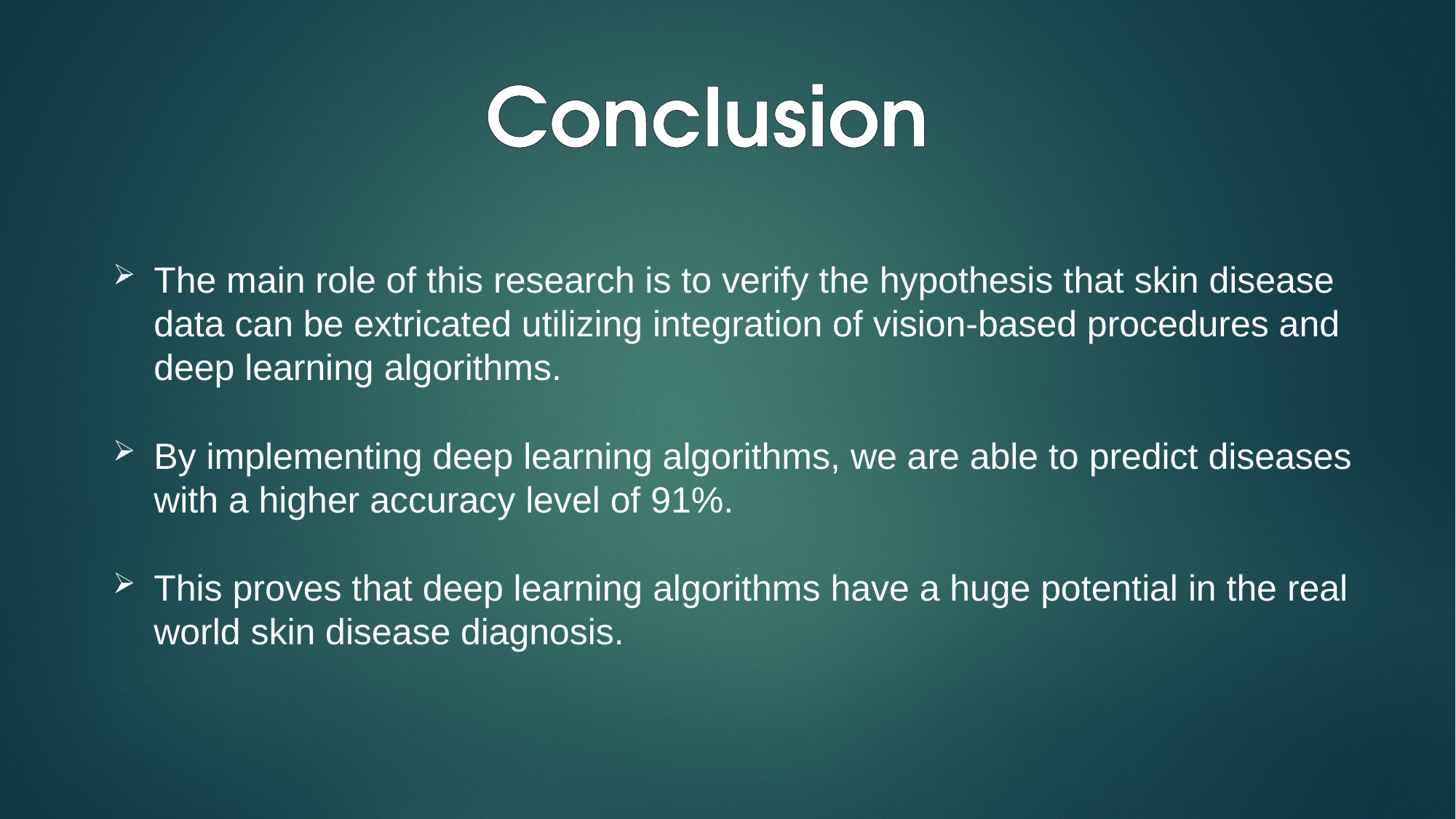

# Conclusion
The main role of this research is to verify the hypothesis that skin disease data can be extricated utilizing integration of vision-based procedures and deep learning algorithms.

By implementing deep learning algorithms, we are able to predict diseases with a higher accuracy level of 91%.

This proves that deep learning algorithms have a huge potential in the real world skin disease diagnosis.